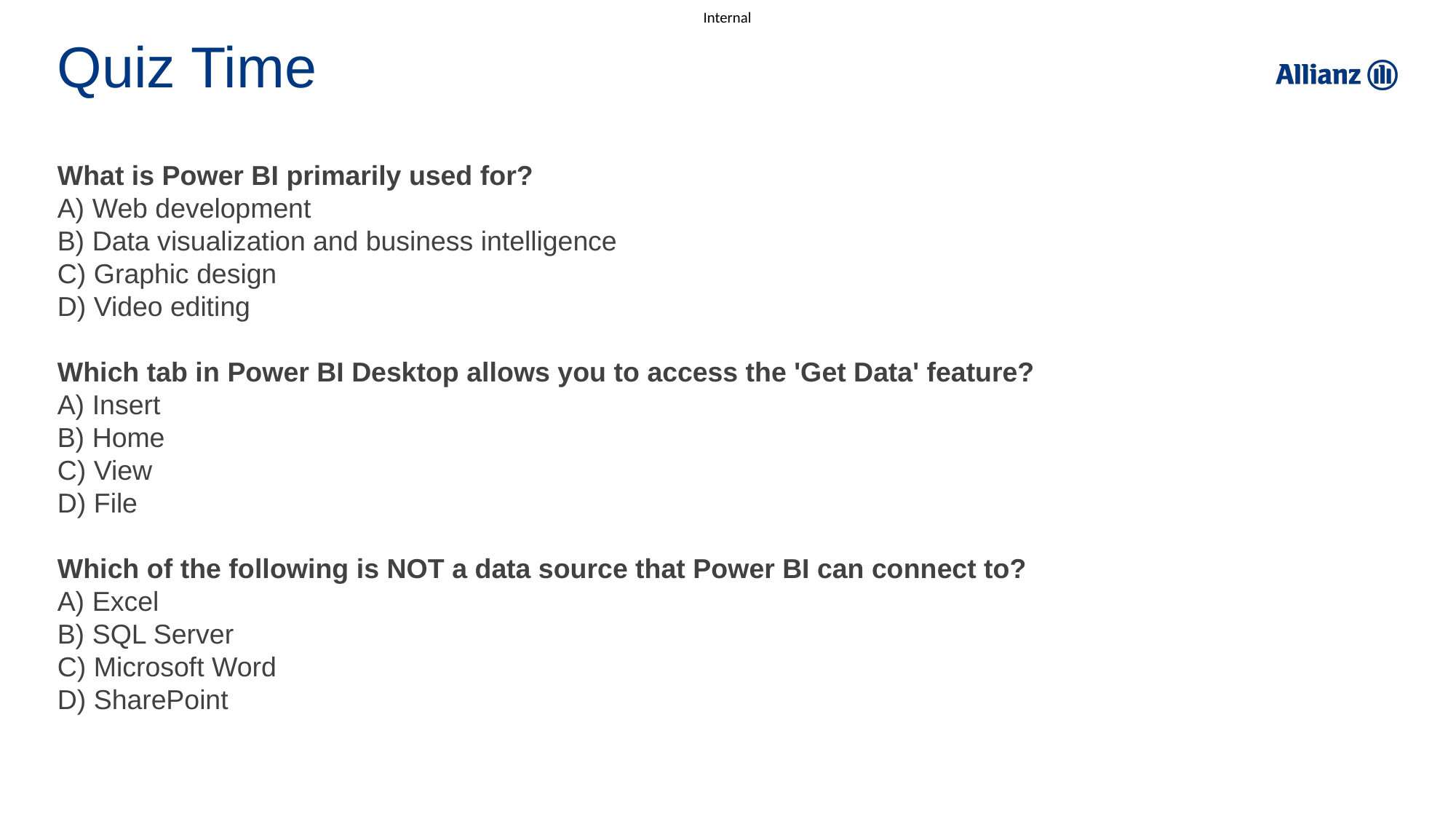

# Quiz Time
What is Power BI primarily used for?
A) Web development
B) Data visualization and business intelligence
C) Graphic design
D) Video editing

Which tab in Power BI Desktop allows you to access the 'Get Data' feature?
A) Insert
B) Home
C) View
D) File

Which of the following is NOT a data source that Power BI can connect to?
A) Excel
B) SQL Server
C) Microsoft Word
D) SharePoint